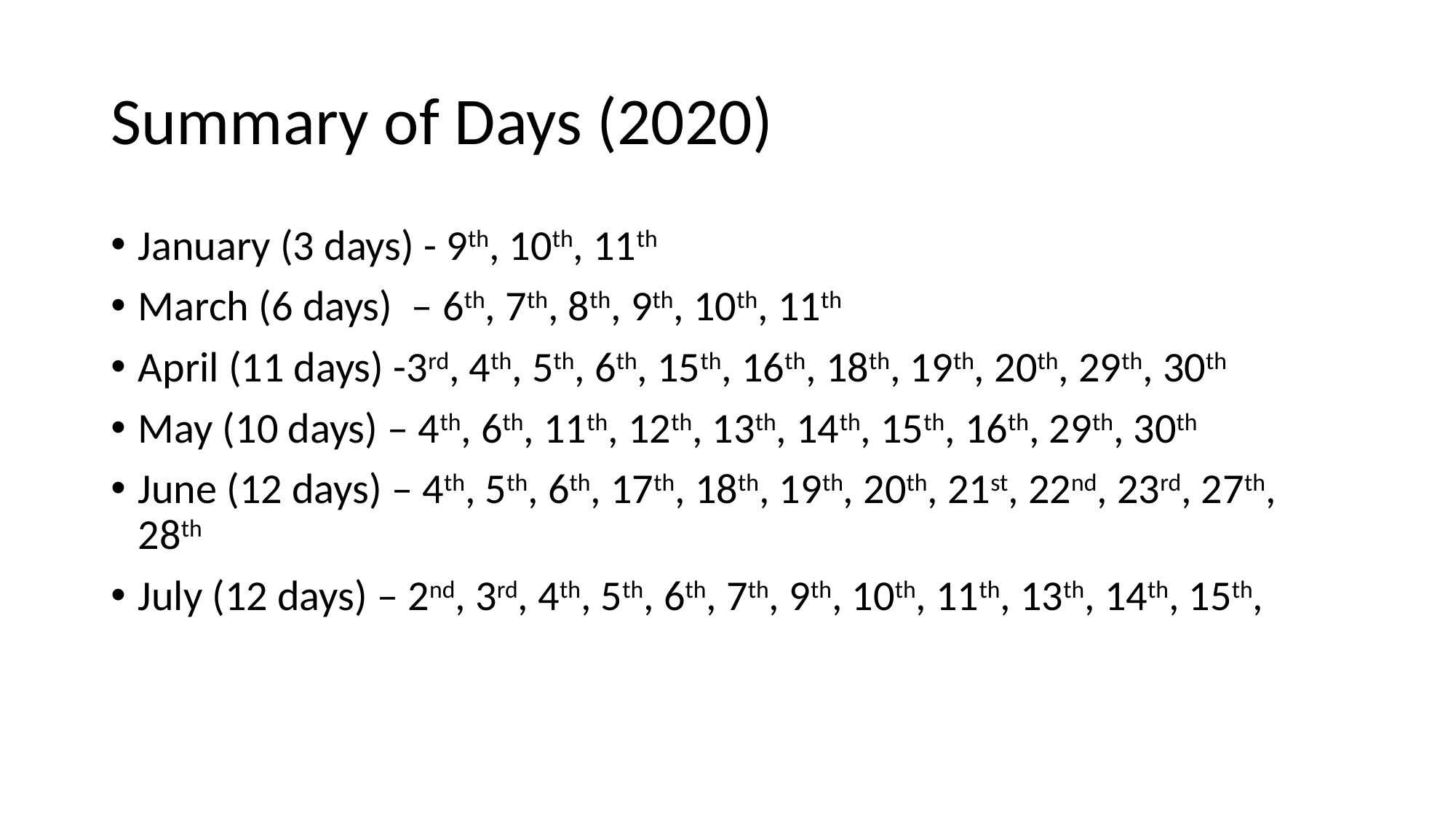

# Summary of Days (2020)
January (3 days) - 9th, 10th, 11th
March (6 days)  – 6th, 7th, 8th, 9th, 10th, 11th
April (11 days) -3rd, 4th, 5th, 6th, 15th, 16th, 18th, 19th, 20th, 29th, 30th
May (10 days) – 4th, 6th, 11th, 12th, 13th, 14th, 15th, 16th, 29th, 30th
June (12 days) – 4th, 5th, 6th, 17th, 18th, 19th, 20th, 21st, 22nd, 23rd, 27th, 28th
July (12 days) – 2nd, 3rd, 4th, 5th, 6th, 7th, 9th, 10th, 11th, 13th, 14th, 15th,